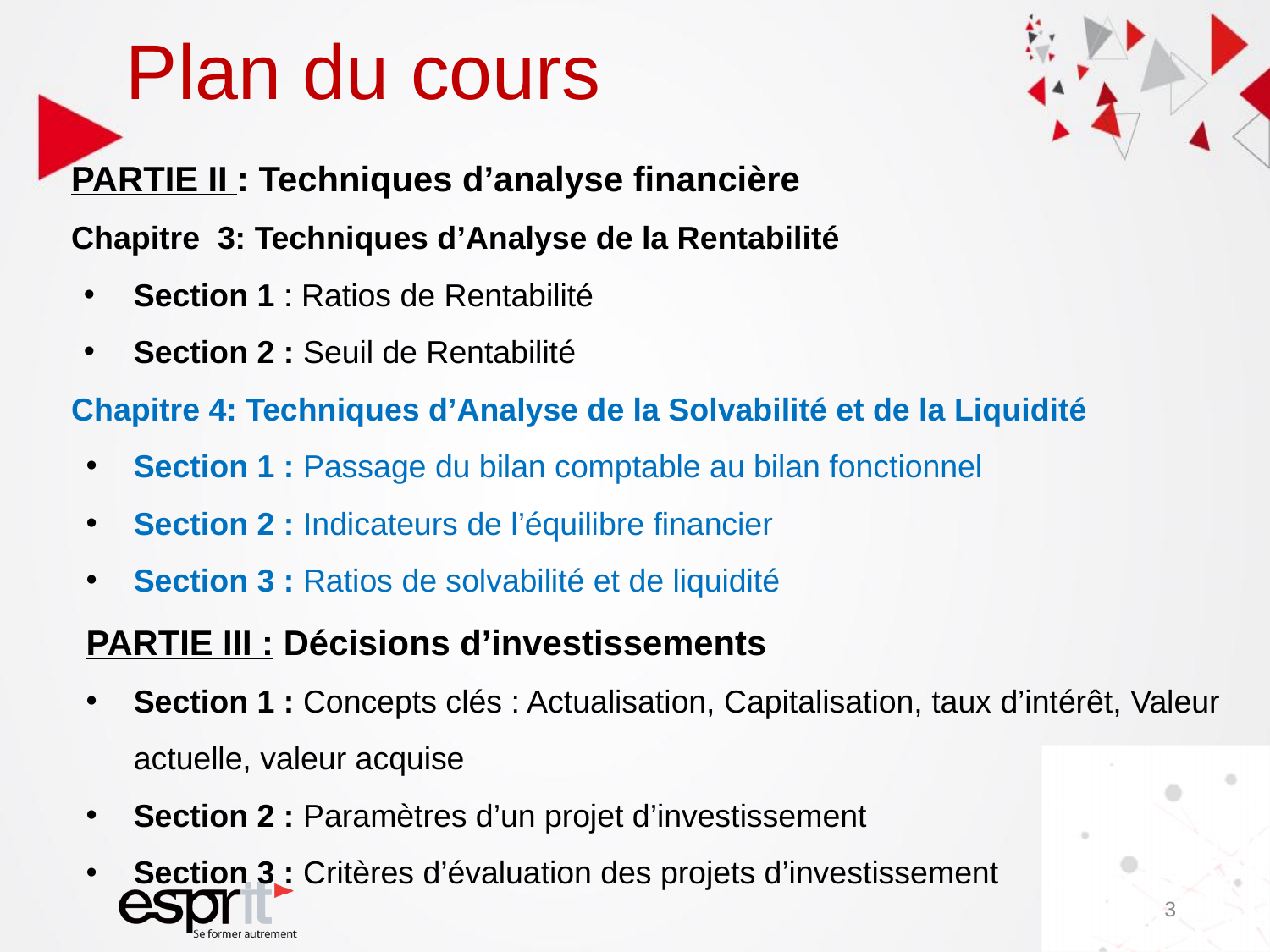

# Plan du cours
PARTIE II : Techniques d’analyse financière
Chapitre  3: Techniques d’Analyse de la Rentabilité
Section 1 : Ratios de Rentabilité
Section 2 : Seuil de Rentabilité
Chapitre 4: Techniques d’Analyse de la Solvabilité et de la Liquidité
Section 1 : Passage du bilan comptable au bilan fonctionnel
Section 2 : Indicateurs de l’équilibre financier
Section 3 : Ratios de solvabilité et de liquidité
PARTIE III : Décisions d’investissements
Section 1 : Concepts clés : Actualisation, Capitalisation, taux d’intérêt, Valeur actuelle, valeur acquise
Section 2 : Paramètres d’un projet d’investissement
Section 3 : Critères d’évaluation des projets d’investissement

3